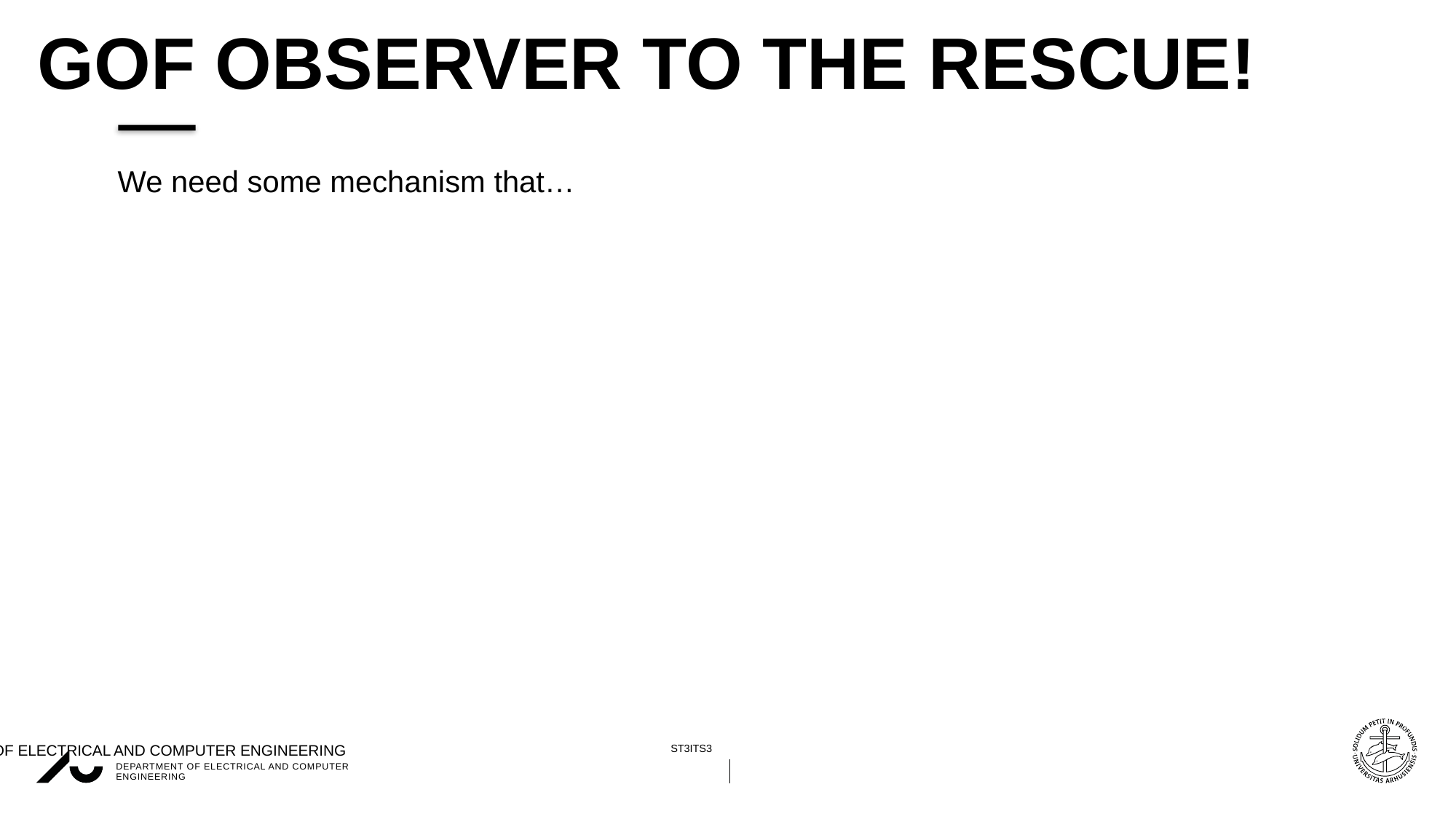

# GoF Observer to the rescue!
We need some mechanism that…
10/09/2025